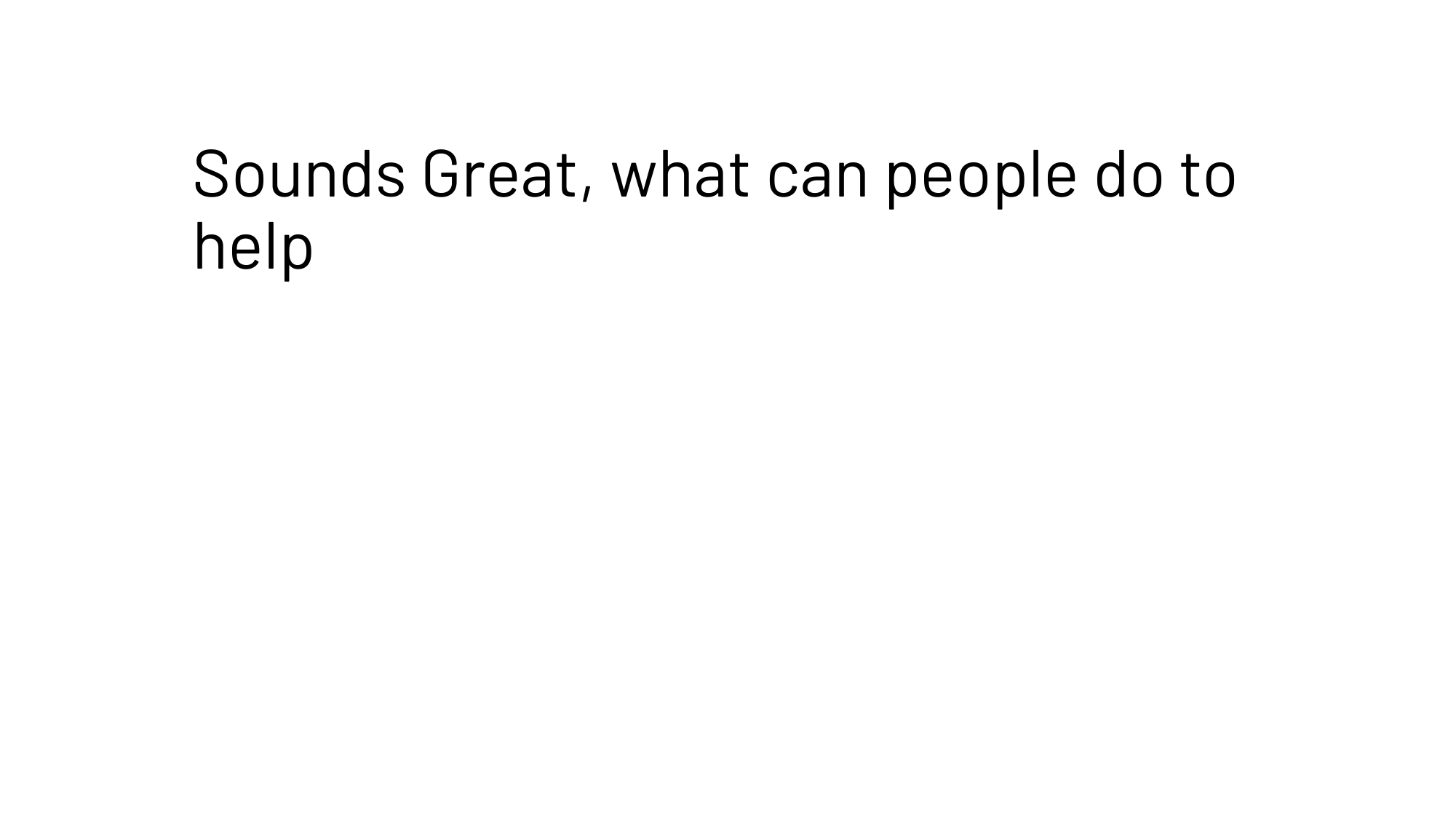

Sounds Great, what can people do to help